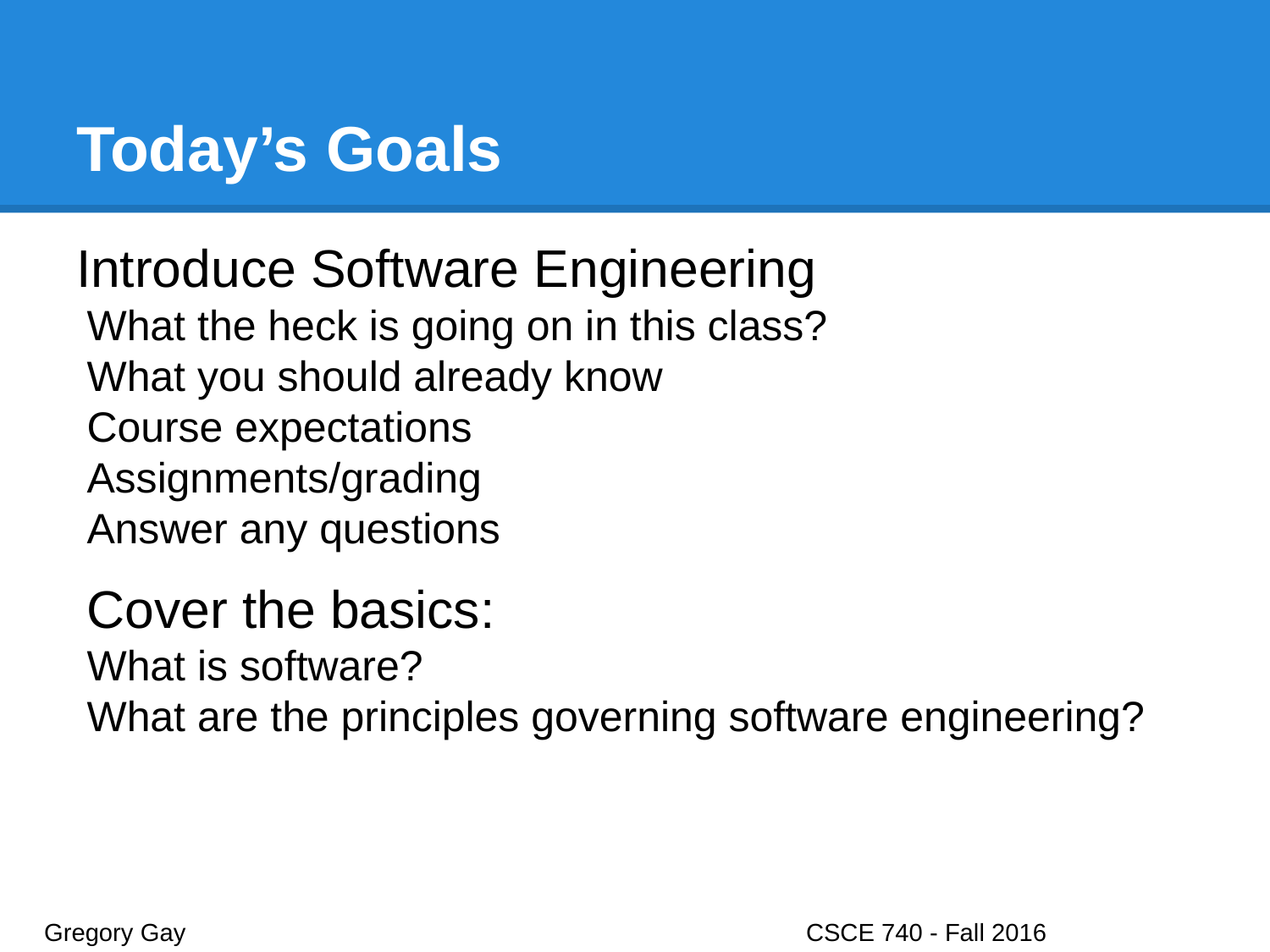

# Today’s Goals
Introduce Software Engineering
What the heck is going on in this class?
What you should already know
Course expectations
Assignments/grading
Answer any questions

Cover the basics:
What is software?
What are the principles governing software engineering?

Gregory Gay					CSCE 740 - Fall 2016							2